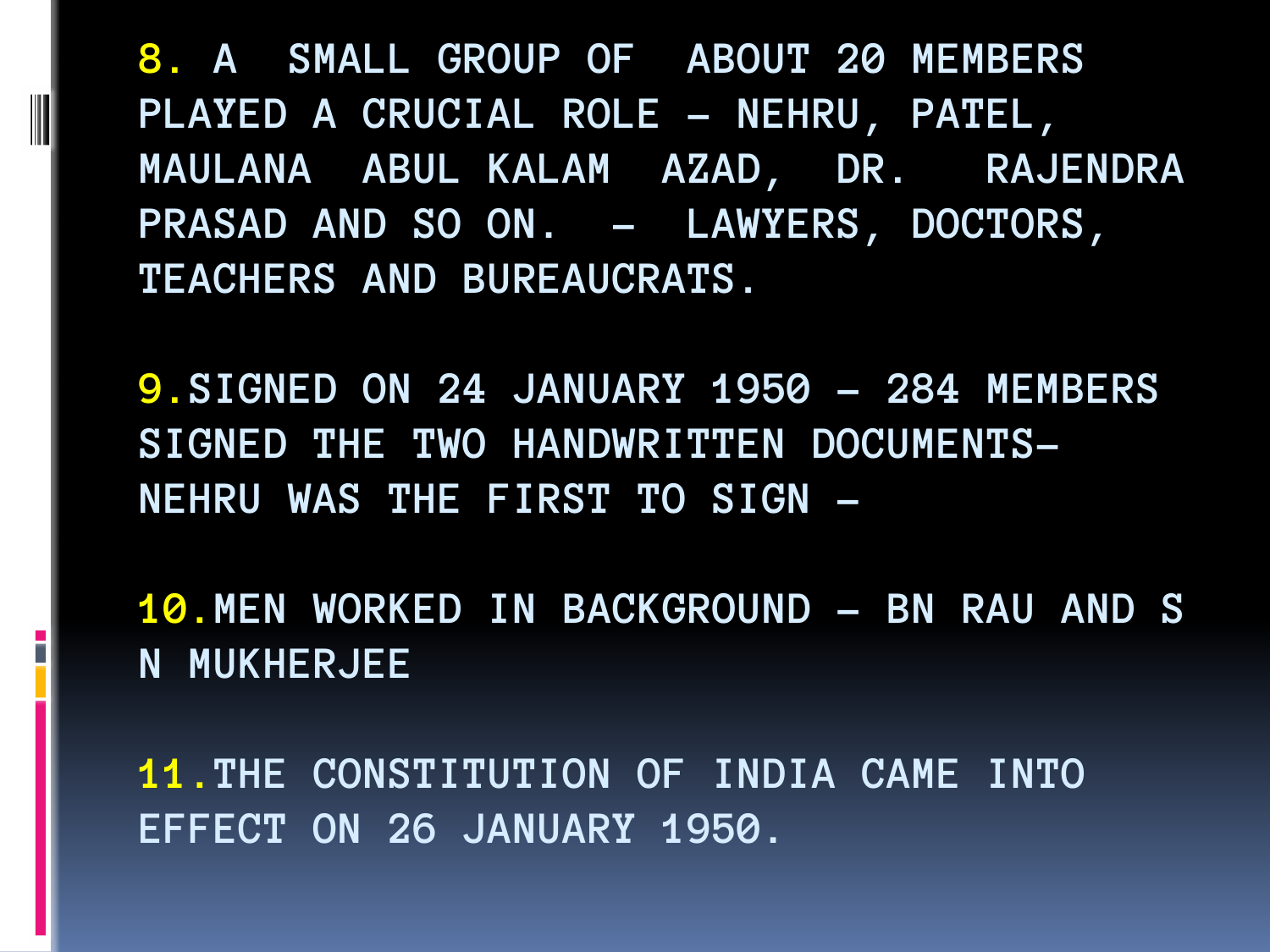

# 8. A  small group of  about 20 members played a crucial role – Nehru, Patel,  Maulana  Abul Kalam  Azad,  Dr.   Rajendra Prasad and so on.  -  Lawyers, doctors, teachers and bureaucrats. 9.Signed on 24 January 1950 – 284 members signed the two handwritten documents-  Nehru was the first to sign – 10.Men worked in background – BN Rau and S N Mukherjee 11.The Constitution of India came into effect on 26 January 1950.